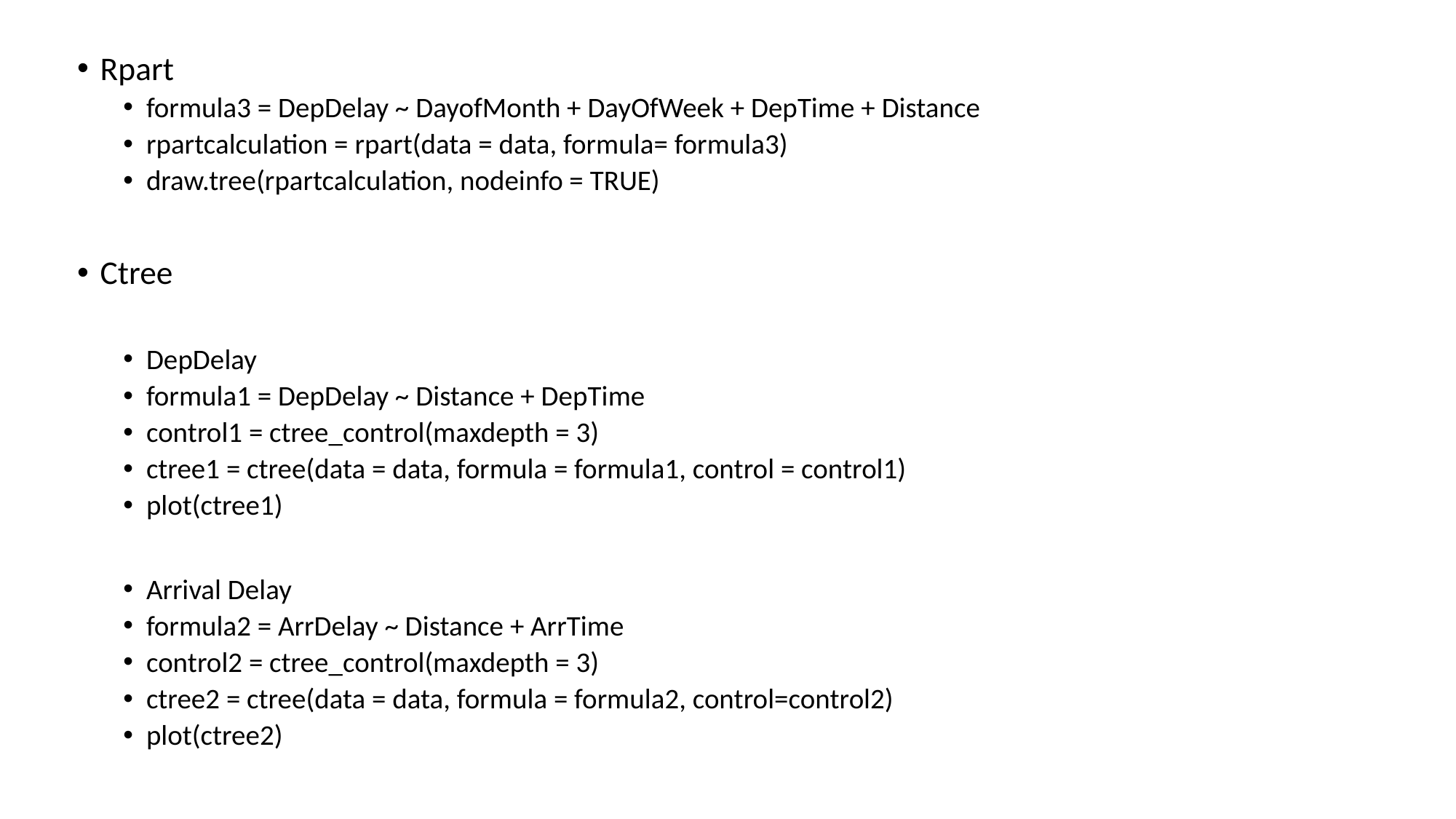

Rpart
formula3 = DepDelay ~ DayofMonth + DayOfWeek + DepTime + Distance
rpartcalculation = rpart(data = data, formula= formula3)
draw.tree(rpartcalculation, nodeinfo = TRUE)

Ctree

DepDelay
formula1 = DepDelay ~ Distance + DepTime
control1 = ctree_control(maxdepth = 3)
ctree1 = ctree(data = data, formula = formula1, control = control1)
plot(ctree1)

Arrival Delay
formula2 = ArrDelay ~ Distance + ArrTime
control2 = ctree_control(maxdepth = 3)
ctree2 = ctree(data = data, formula = formula2, control=control2)
plot(ctree2)